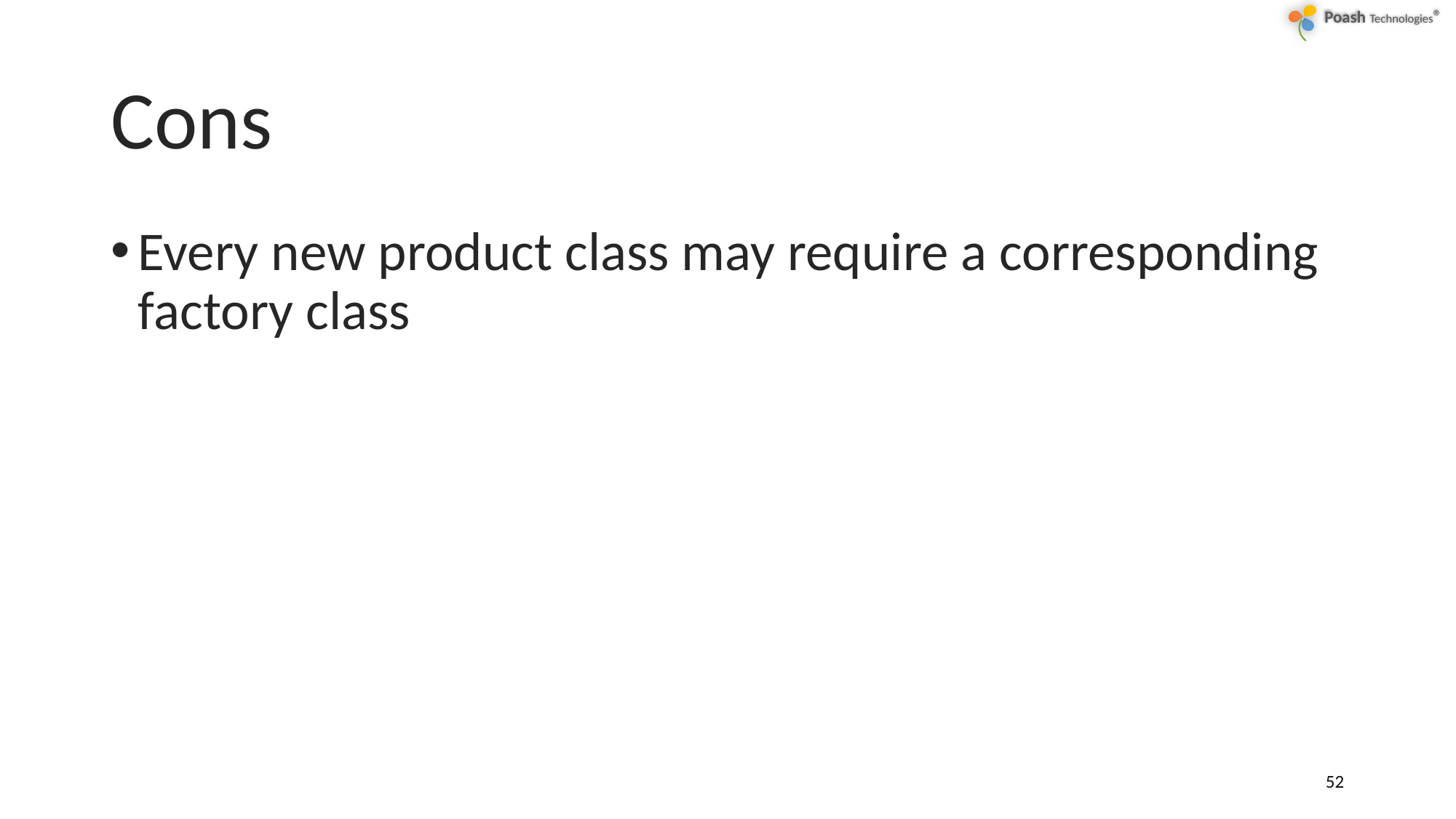

# Cons
Every new product class may require a corresponding factory class
52